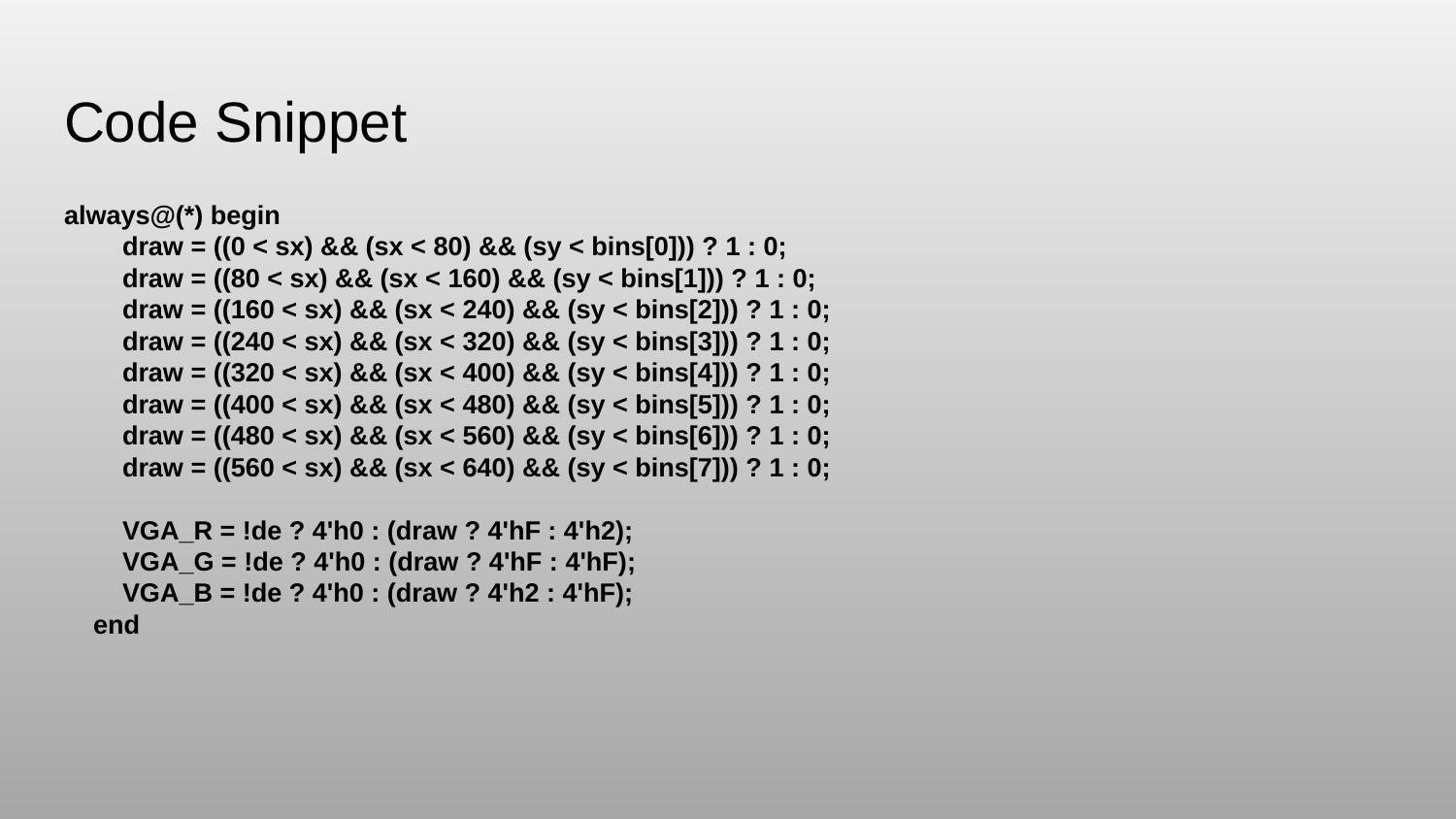

# Code Snippet
always@(*) begin
        draw = ((0 < sx) && (sx < 80) && (sy < bins[0])) ? 1 : 0;
        draw = ((80 < sx) && (sx < 160) && (sy < bins[1])) ? 1 : 0;
        draw = ((160 < sx) && (sx < 240) && (sy < bins[2])) ? 1 : 0;
        draw = ((240 < sx) && (sx < 320) && (sy < bins[3])) ? 1 : 0;
        draw = ((320 < sx) && (sx < 400) && (sy < bins[4])) ? 1 : 0;
        draw = ((400 < sx) && (sx < 480) && (sy < bins[5])) ? 1 : 0;
        draw = ((480 < sx) && (sx < 560) && (sy < bins[6])) ? 1 : 0;
        draw = ((560 < sx) && (sx < 640) && (sy < bins[7])) ? 1 : 0;

        VGA_R = !de ? 4'h0 : (draw ? 4'hF : 4'h2);
        VGA_G = !de ? 4'h0 : (draw ? 4'hF : 4'hF);
        VGA_B = !de ? 4'h0 : (draw ? 4'h2 : 4'hF);
    end